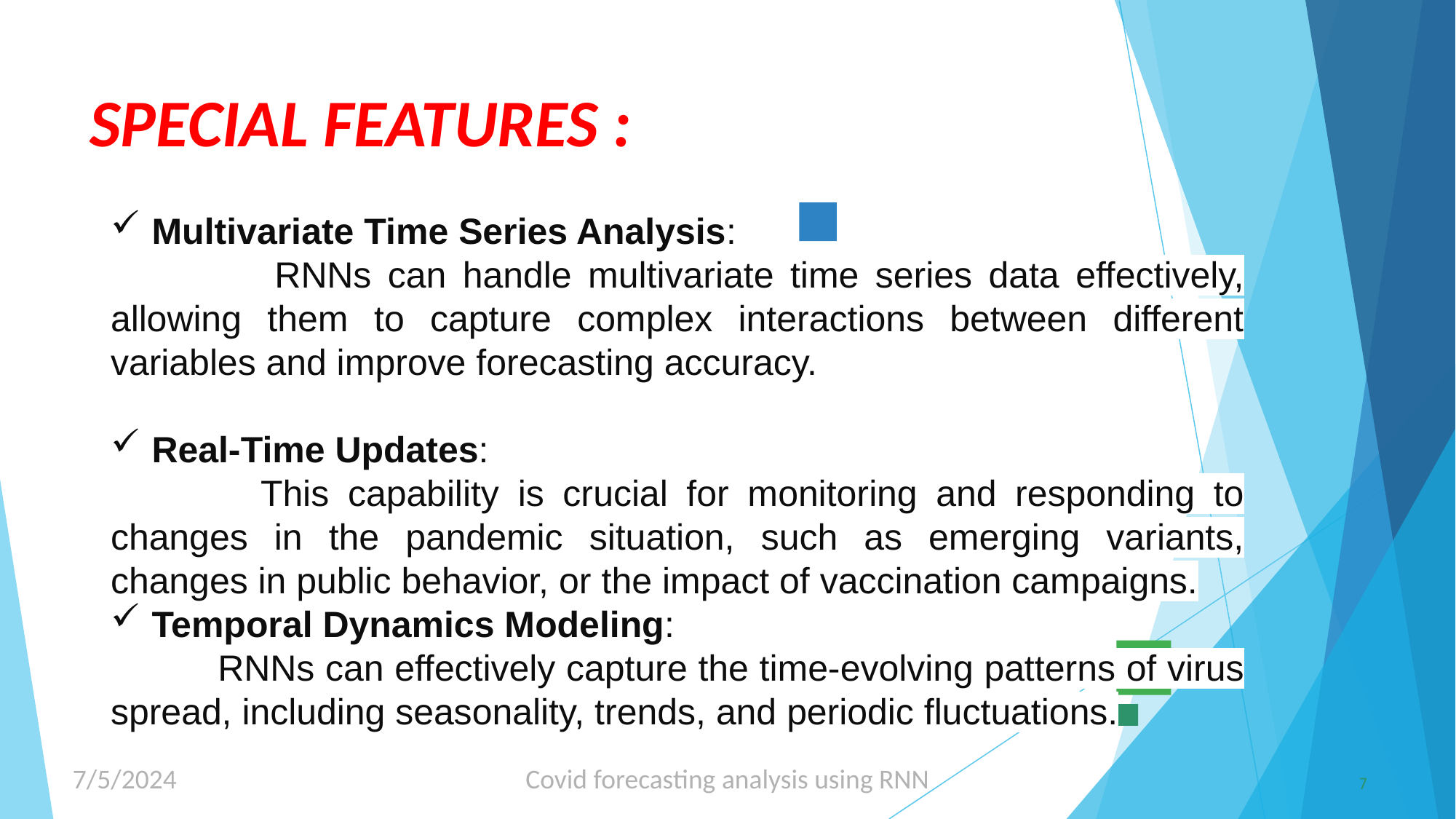

# SPECIAL FEATURES :
Multivariate Time Series Analysis:
          RNNs can handle multivariate time series data effectively, allowing them to capture complex interactions between different variables and improve forecasting accuracy.

Real-Time Updates:
        This capability is crucial for monitoring and responding to changes in the pandemic situation, such as emerging variants, changes in public behavior, or the impact of vaccination campaigns.
Temporal Dynamics Modeling:
          RNNs can effectively capture the time-evolving patterns of virus spread, including seasonality, trends, and periodic fluctuations.

7/5/2024
Covid forecasting analysis using RNN
7